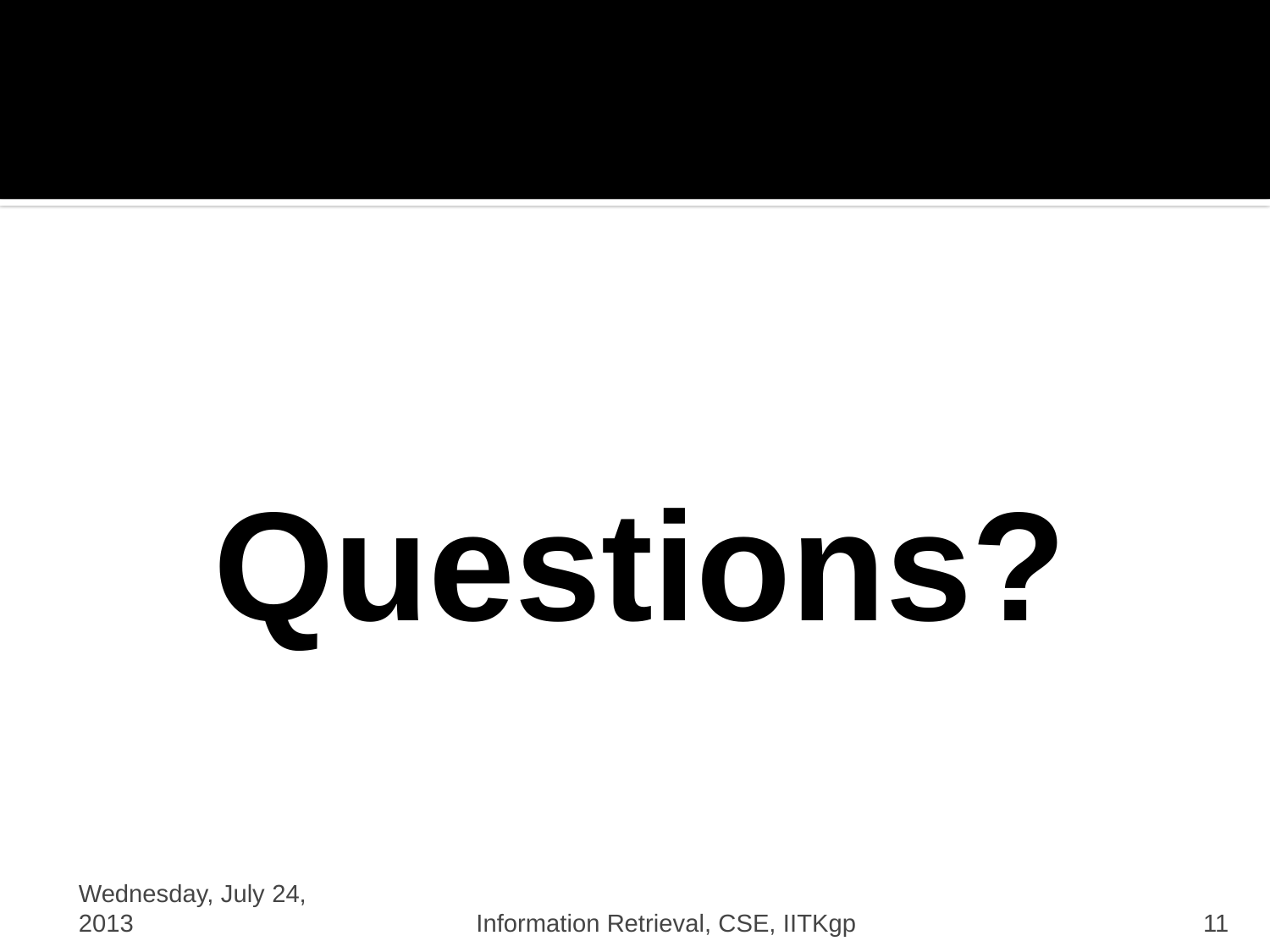

#
Questions?
Wednesday, July 24, 2013
Information Retrieval, CSE, IITKgp
11